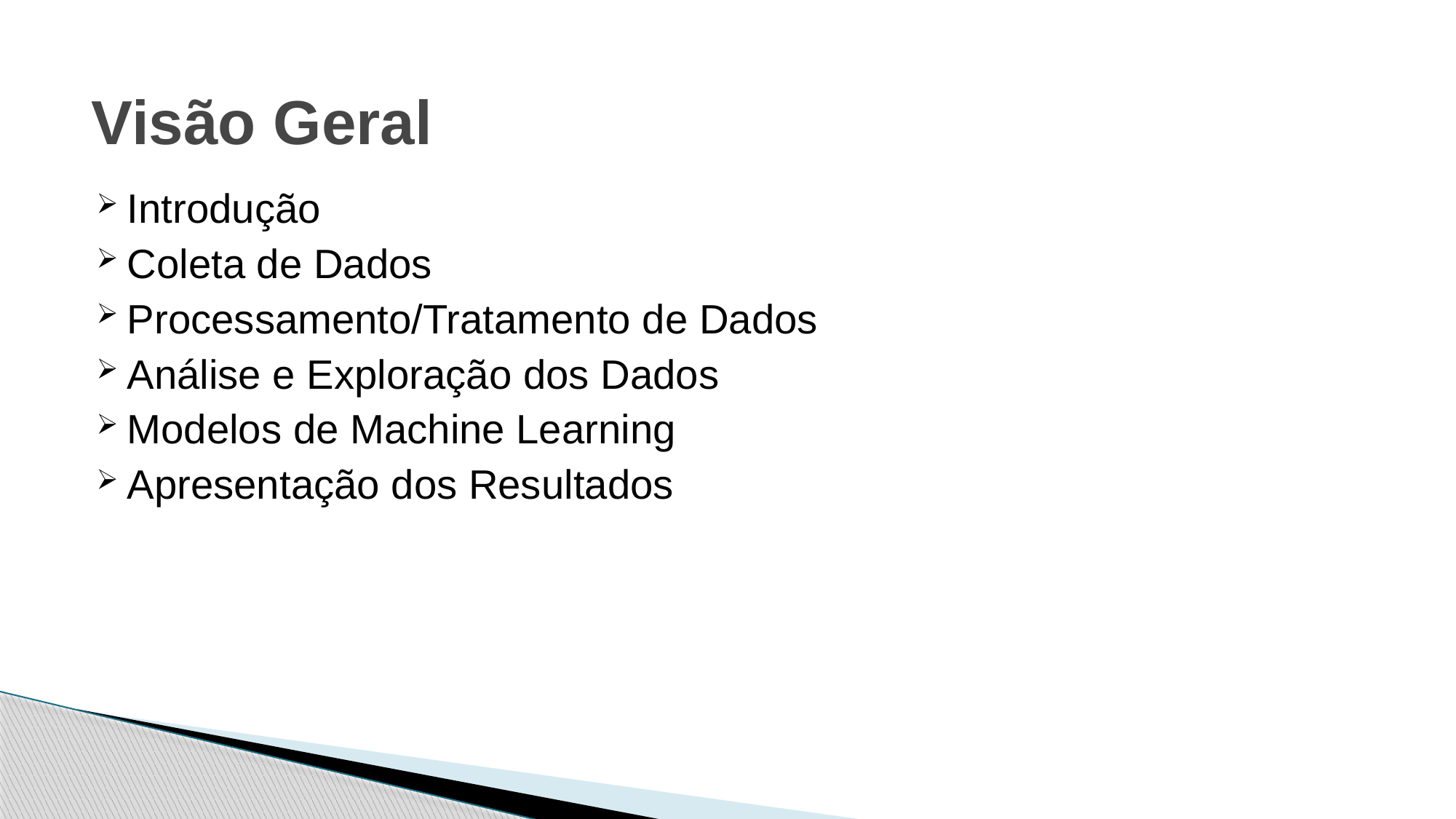

# Visão Geral
Introdução
Coleta de Dados
Processamento/Tratamento de Dados
Análise e Exploração dos Dados
Modelos de Machine Learning
Apresentação dos Resultados